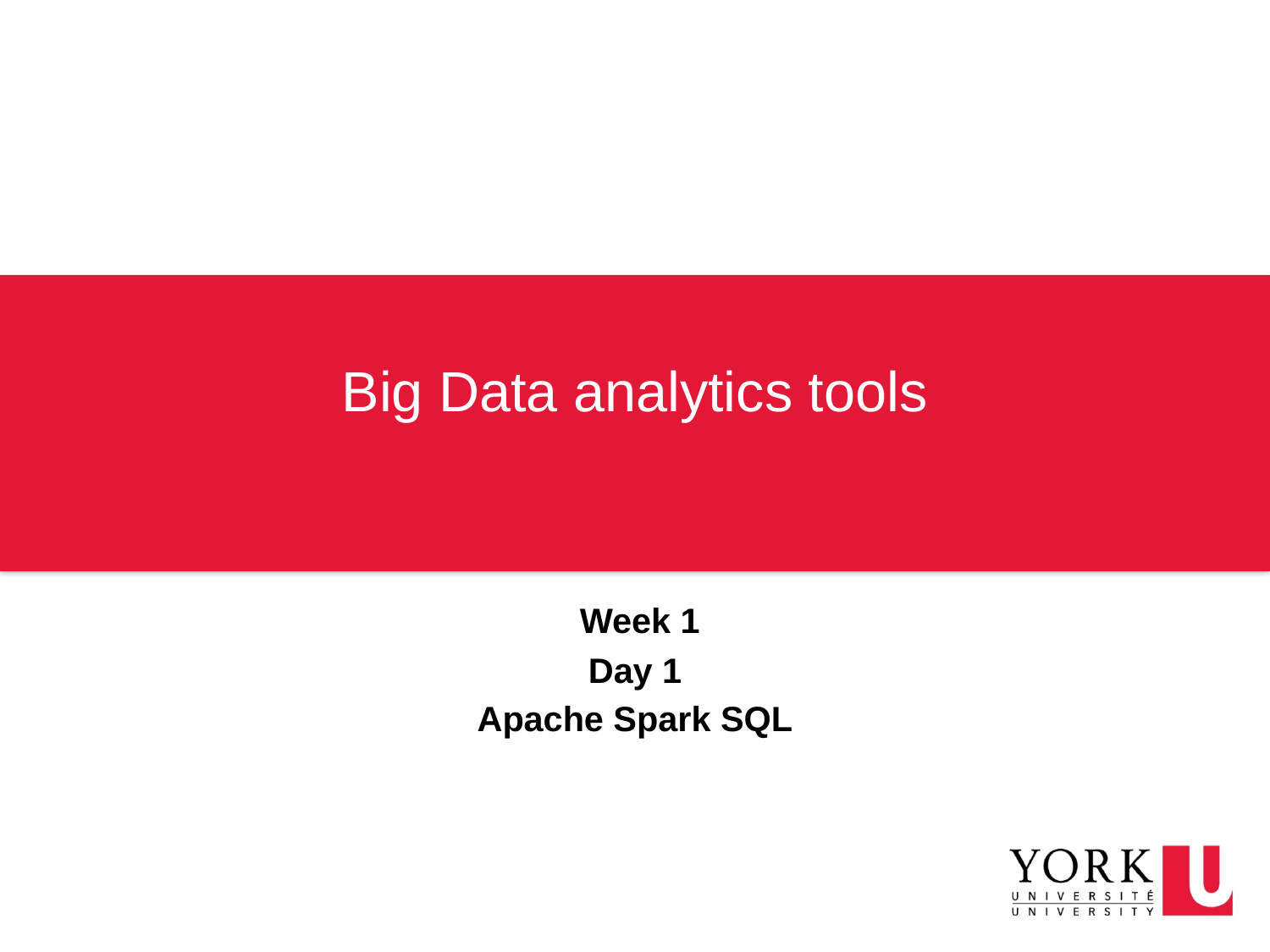

# Big Data analytics tools
 Week 1
Day 1
Apache Spark SQL